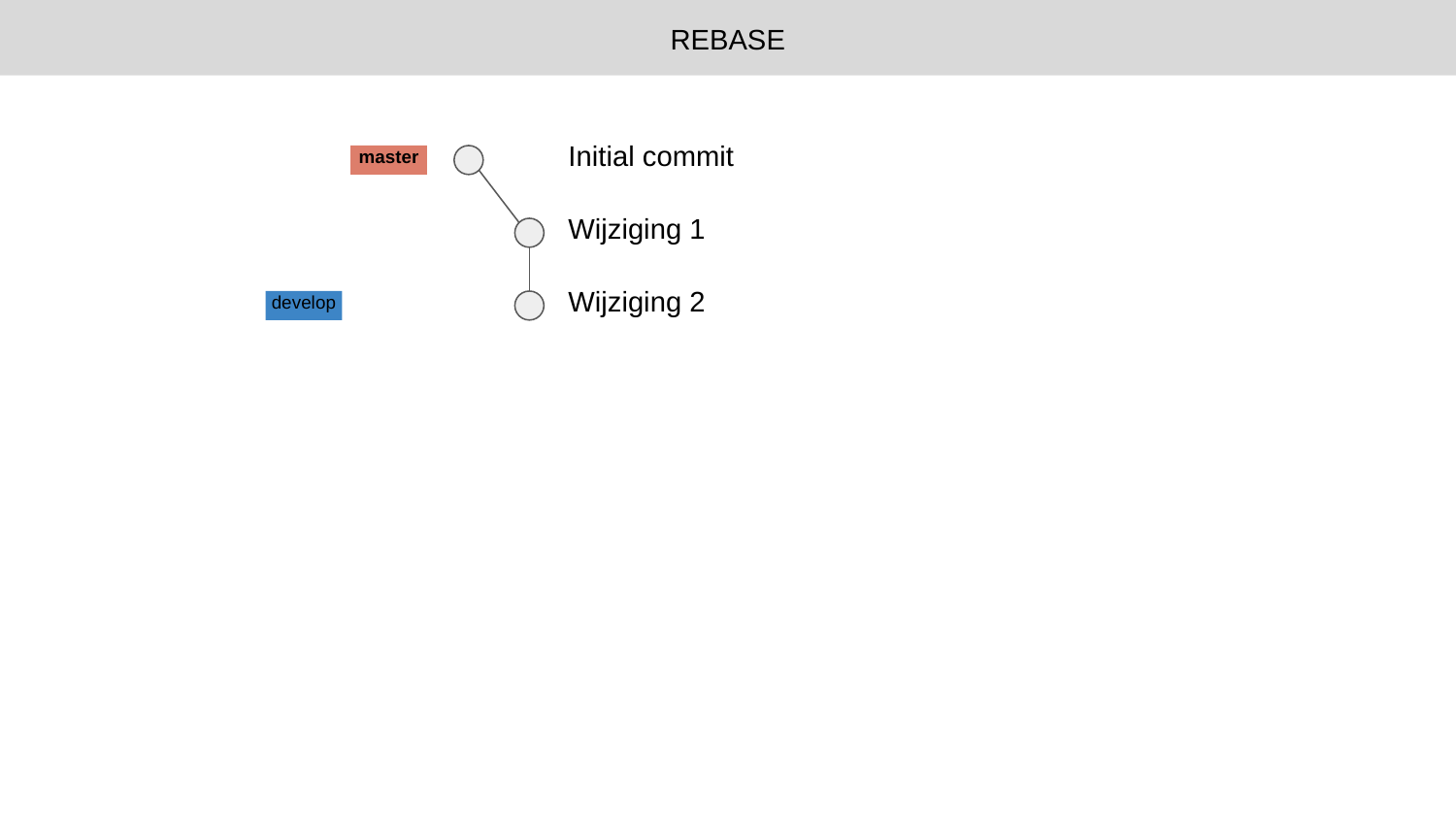

REBASE
Initial commit
master

Wijziging 1

Wijziging 2
develop